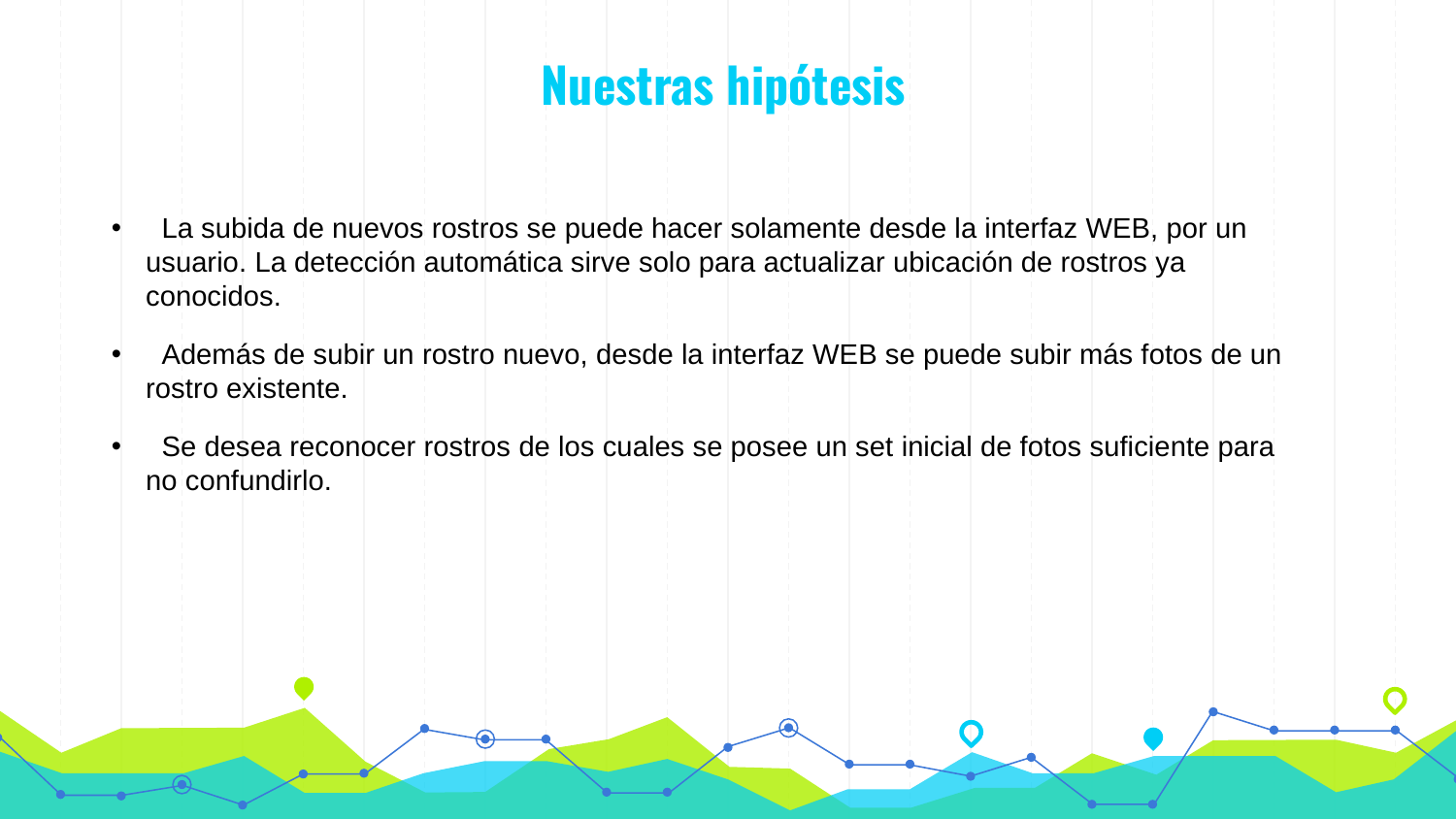

Nuestras hipótesis
  La subida de nuevos rostros se puede hacer solamente desde la interfaz WEB, por un usuario. La detección automática sirve solo para actualizar ubicación de rostros ya conocidos.
  Además de subir un rostro nuevo, desde la interfaz WEB se puede subir más fotos de un rostro existente.
  Se desea reconocer rostros de los cuales se posee un set inicial de fotos suficiente para no confundirlo.